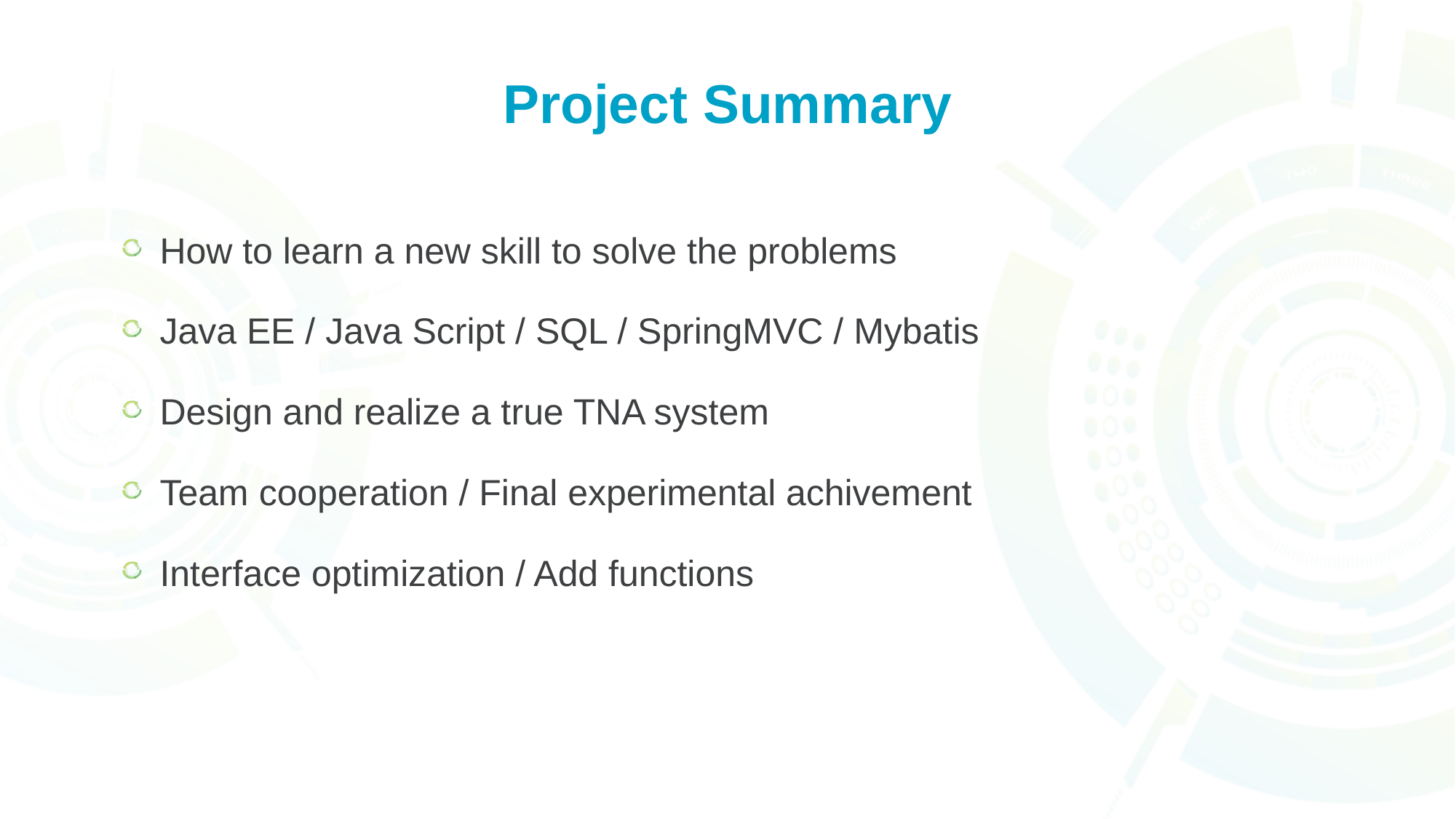

Project Summary
How to learn a new skill to solve the problems
Java EE / Java Script / SQL / SpringMVC / Mybatis
Design and realize a true TNA system
Team cooperation / Final experimental achivement
Interface optimization / Add functions